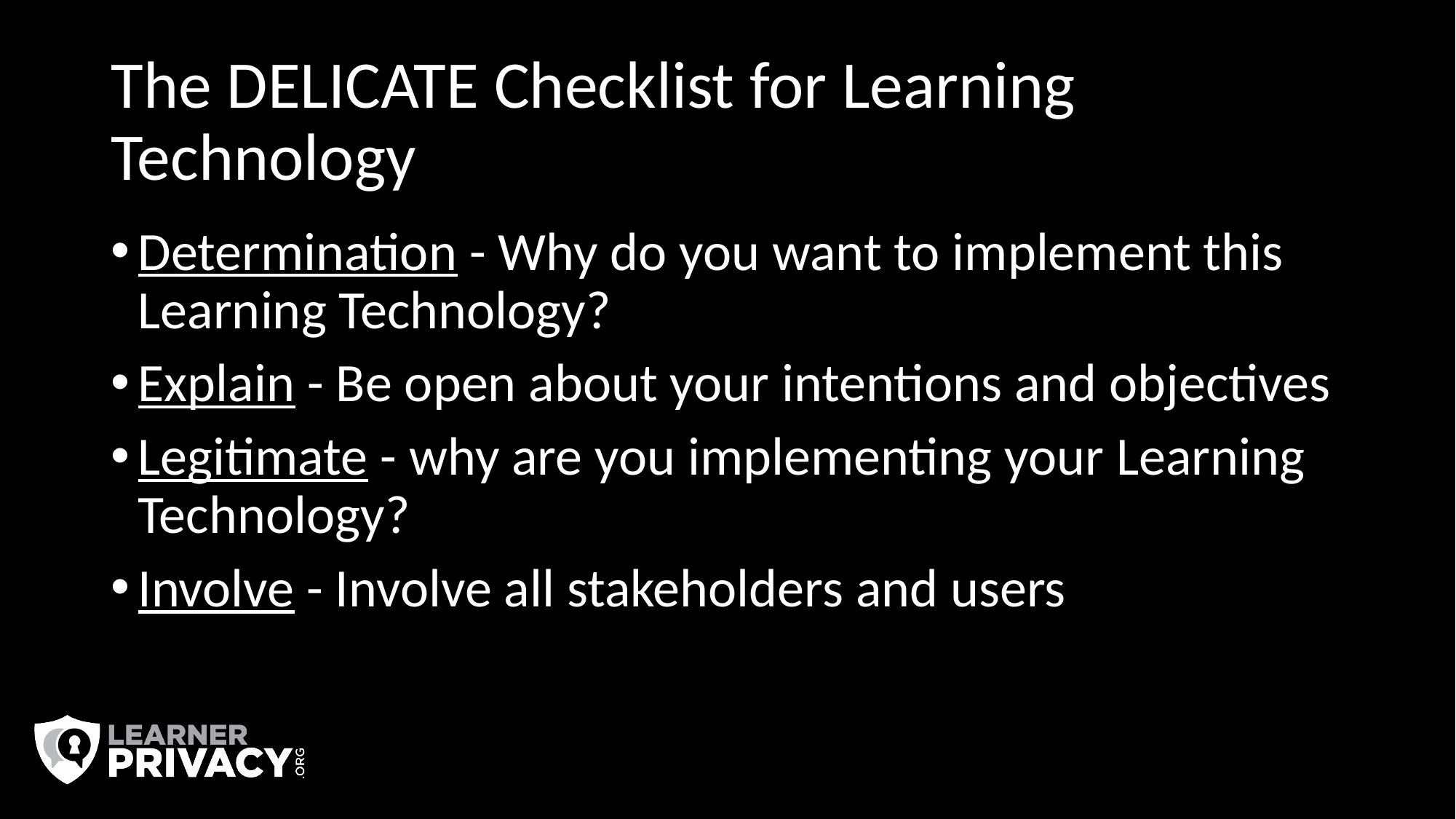

# The DELICATE Checklist for Learning Technology
Determination - Why do you want to implement this Learning Technology?
Explain - Be open about your intentions and objectives
Legitimate - why are you implementing your Learning Technology?
Involve - Involve all stakeholders and users